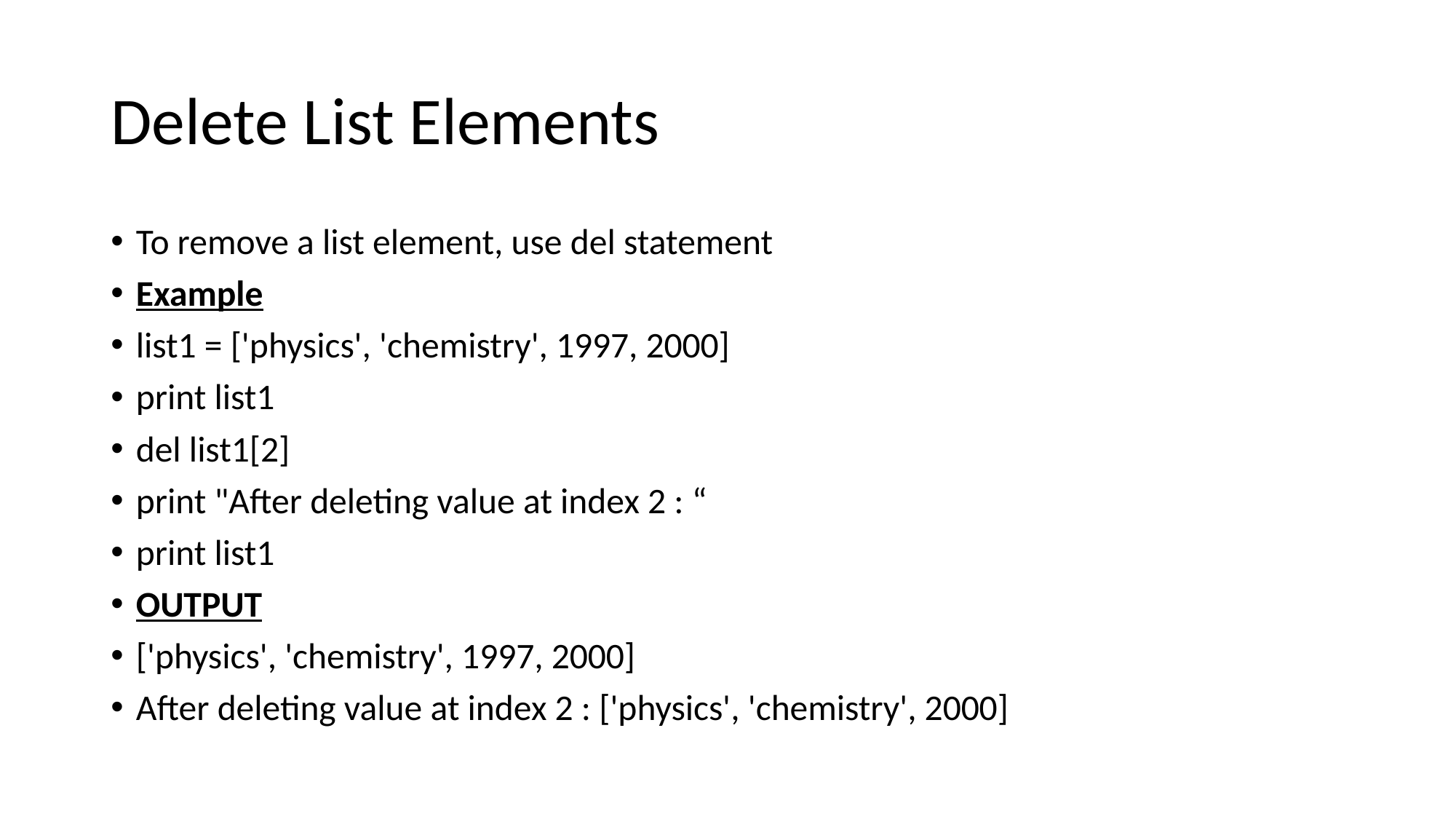

# Delete List Elements
To remove a list element, use del statement
Example
list1 = ['physics', 'chemistry', 1997, 2000]
print list1
del list1[2]
print "After deleting value at index 2 : “
print list1
OUTPUT
['physics', 'chemistry', 1997, 2000]
After deleting value at index 2 : ['physics', 'chemistry', 2000]